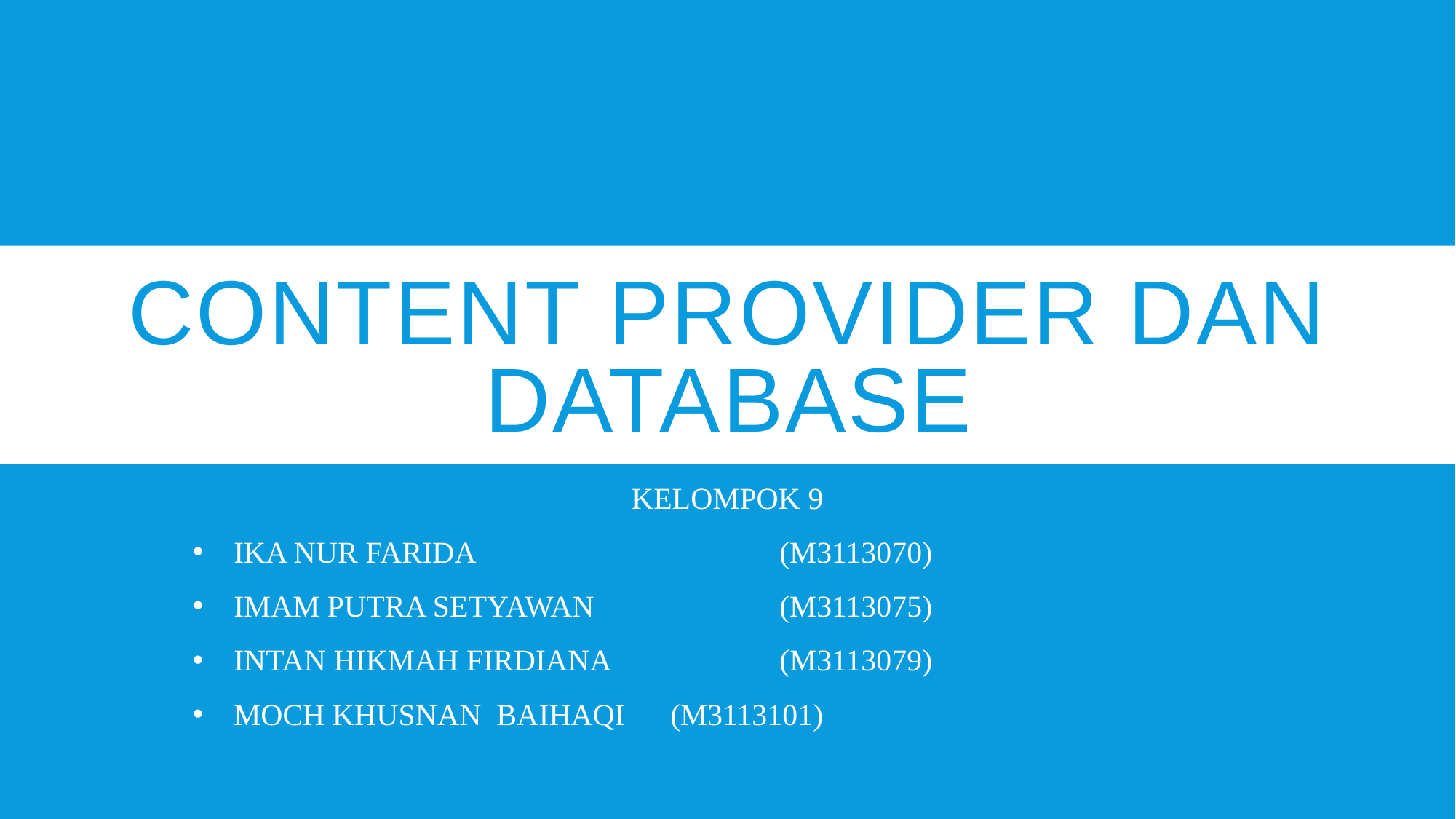

# ConTent provider dan database
KELOMPOK 9
IKA NUR FARIDA 			(M3113070)
IMAM PUTRA SETYAWAN		(M3113075)
INTAN HIKMAH FIRDIANA		(M3113079)
MOCH KHUSNAN  BAIHAQI 	(M3113101)